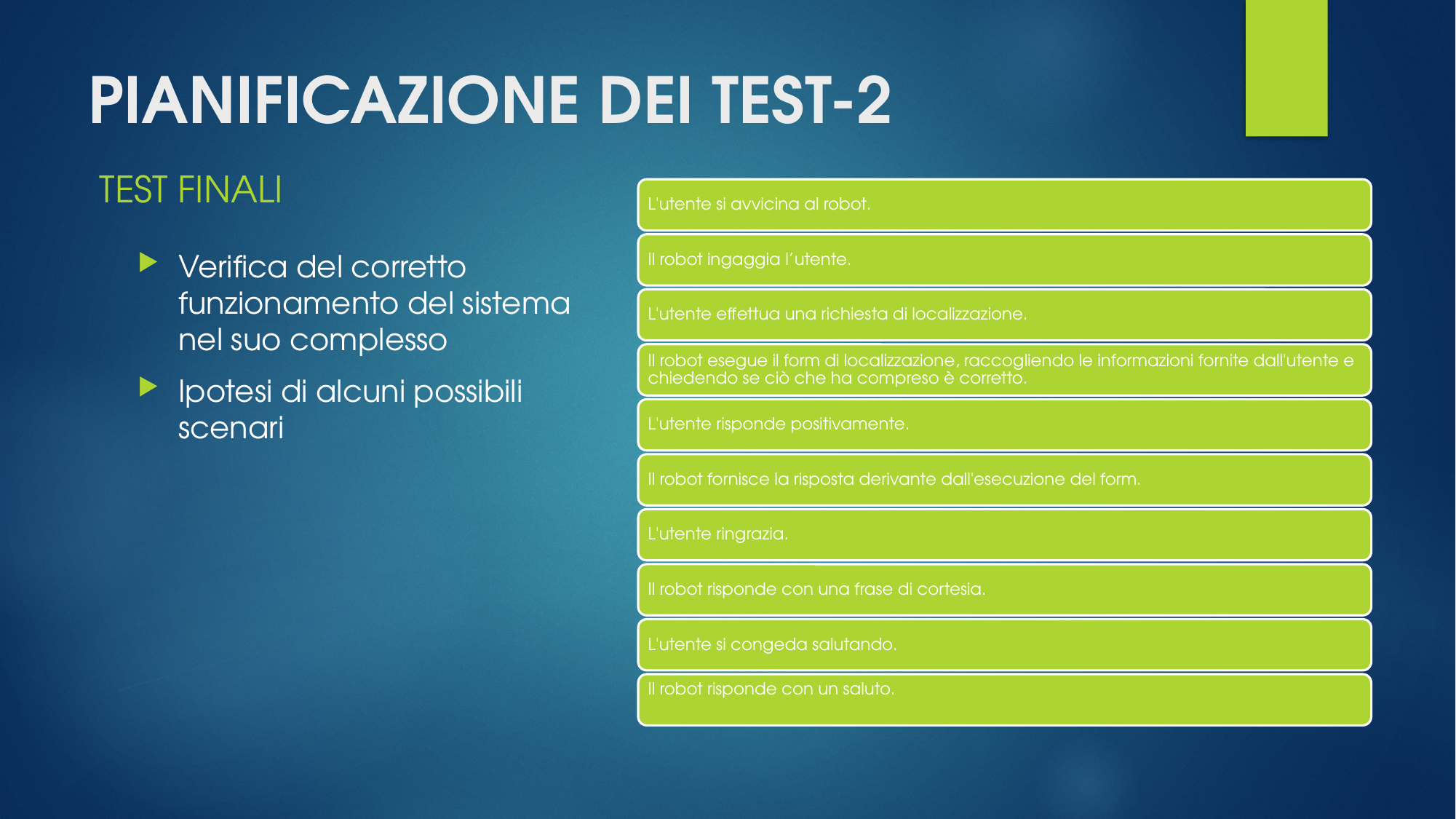

# PIANIFICAZIONE DEI TEST-2
TEST FINALI
L'utente si avvicina al robot.
Il robot ingaggia l’utente.
L'utente effettua una richiesta di localizzazione.
Il robot esegue il form di localizzazione, raccogliendo le informazioni fornite dall'utente e chiedendo se ciò che ha compreso è corretto.
L'utente risponde positivamente.
Il robot fornisce la risposta derivante dall'esecuzione del form.
L'utente ringrazia.
Il robot risponde con una frase di cortesia.
L'utente si congeda salutando.
Il robot risponde con un saluto.
Verifica del corretto funzionamento del sistema nel suo complesso
Ipotesi di alcuni possibili scenari